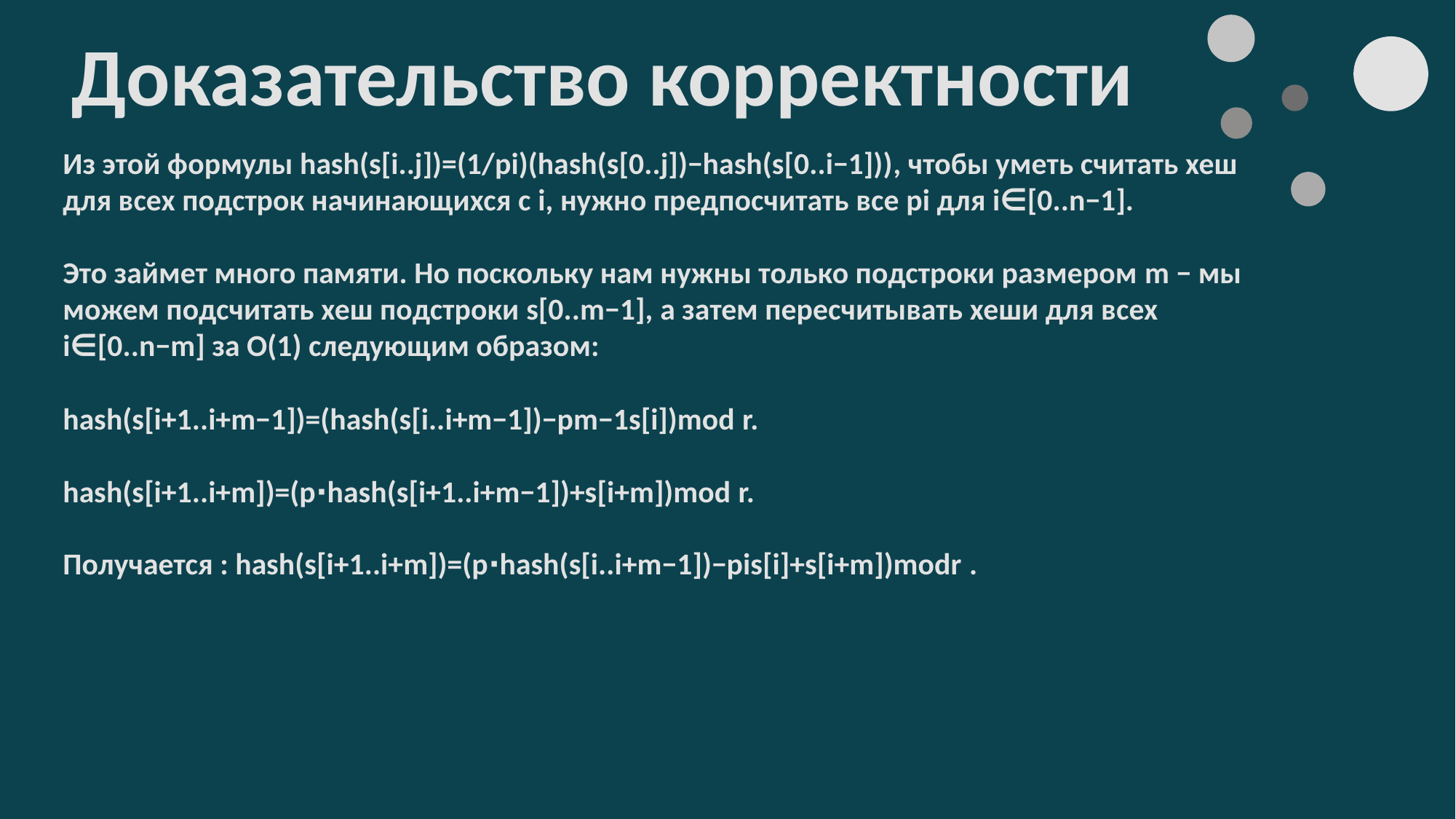

Доказательство корректности

Из этой формулы hash(s[i..j])=(1/pi)(hash(s[0..j])−hash(s[0..i−1])), чтобы уметь считать хеш для всех подстрок начинающихся с i, нужно предпосчитать все pi для i∈[0..n−1].

Это займет много памяти. Но поскольку нам нужны только подстроки размером m − мы можем подсчитать хеш подстроки s[0..m−1], а затем пересчитывать хеши для всех i∈[0..n−m] за O(1) следующим образом:

hash(s[i+1..i+m−1])=(hash(s[i..i+m−1])−pm−1s[i])mod r.

hash(s[i+1..i+m])=(p⋅hash(s[i+1..i+m−1])+s[i+m])mod r.

Получается : hash(s[i+1..i+m])=(p⋅hash(s[i..i+m−1])−pis[i]+s[i+m])modr .